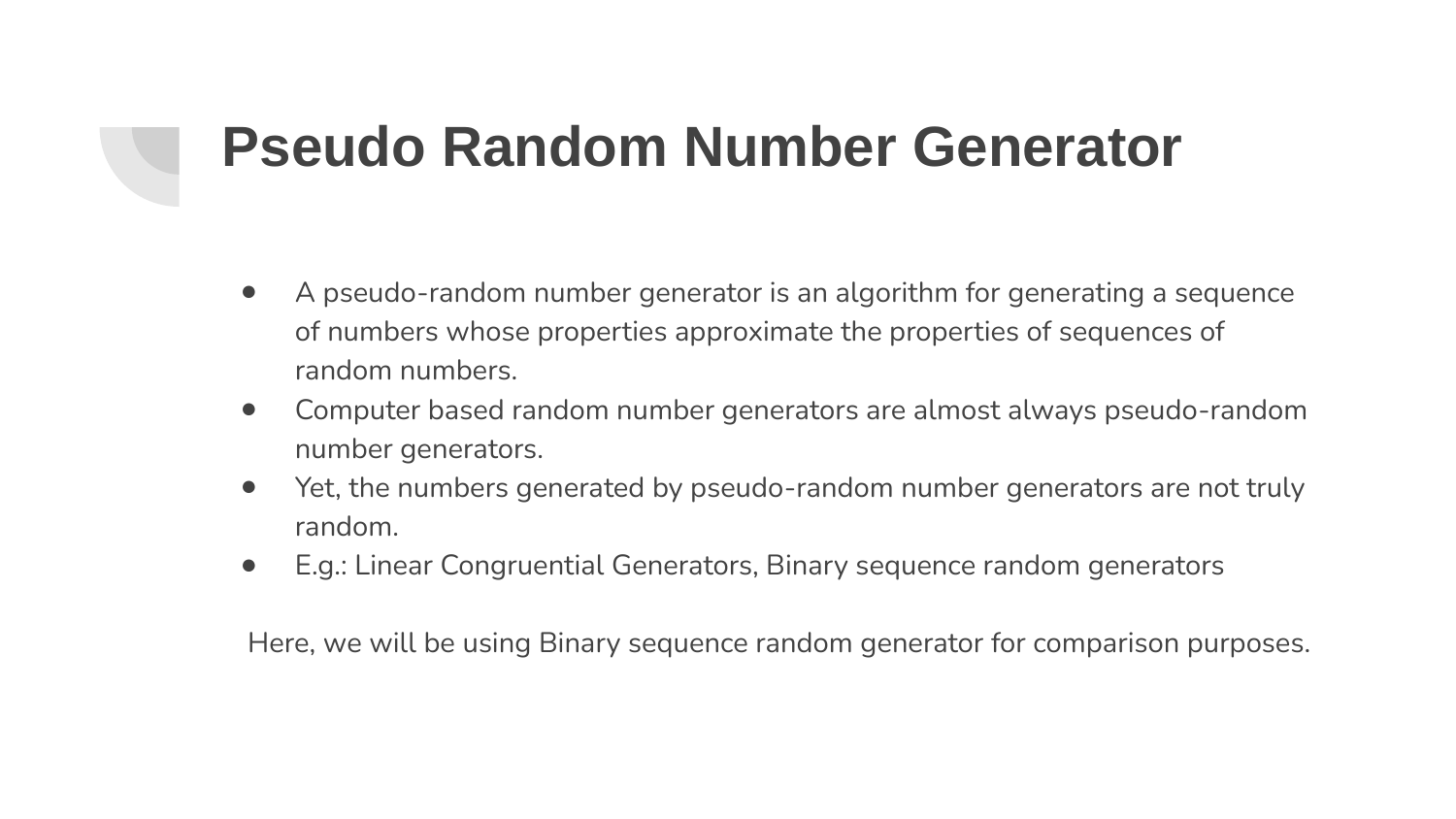

# Pseudo Random Number Generator
A pseudo-random number generator is an algorithm for generating a sequence of numbers whose properties approximate the properties of sequences of random numbers.
Computer based random number generators are almost always pseudo-random number generators.
Yet, the numbers generated by pseudo-random number generators are not truly random.
E.g.: Linear Congruential Generators, Binary sequence random generators

 Here, we will be using Binary sequence random generator for comparison purposes.